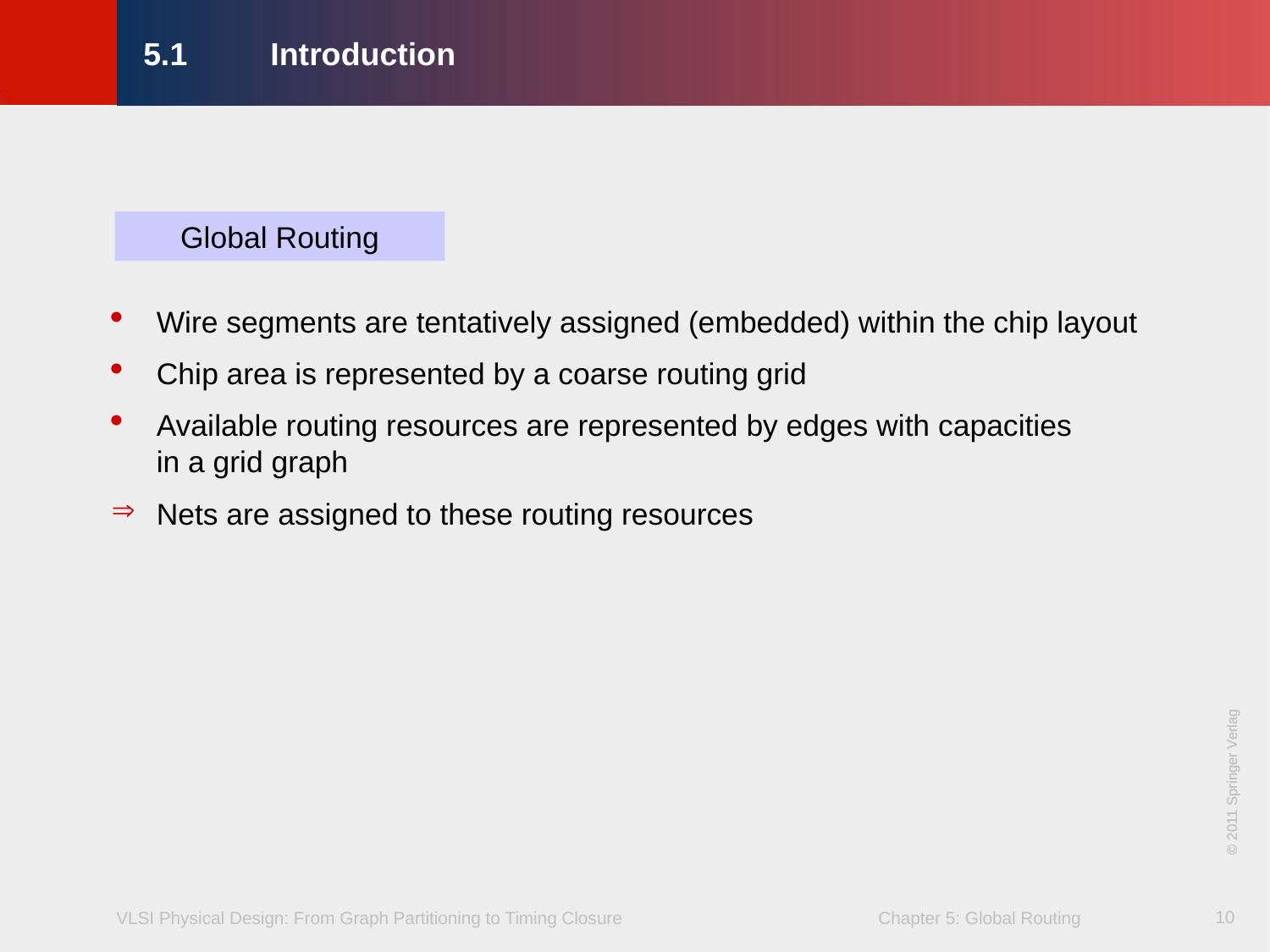

# 5.1	Introduction
Global Routing
Wire segments are tentatively assigned (embedded) within the chip layout
Chip area is represented by a coarse routing grid
Available routing resources are represented by edges with capacities
in a grid graph
Nets are assigned to these routing resources

© 2011 Springer Verlag
10